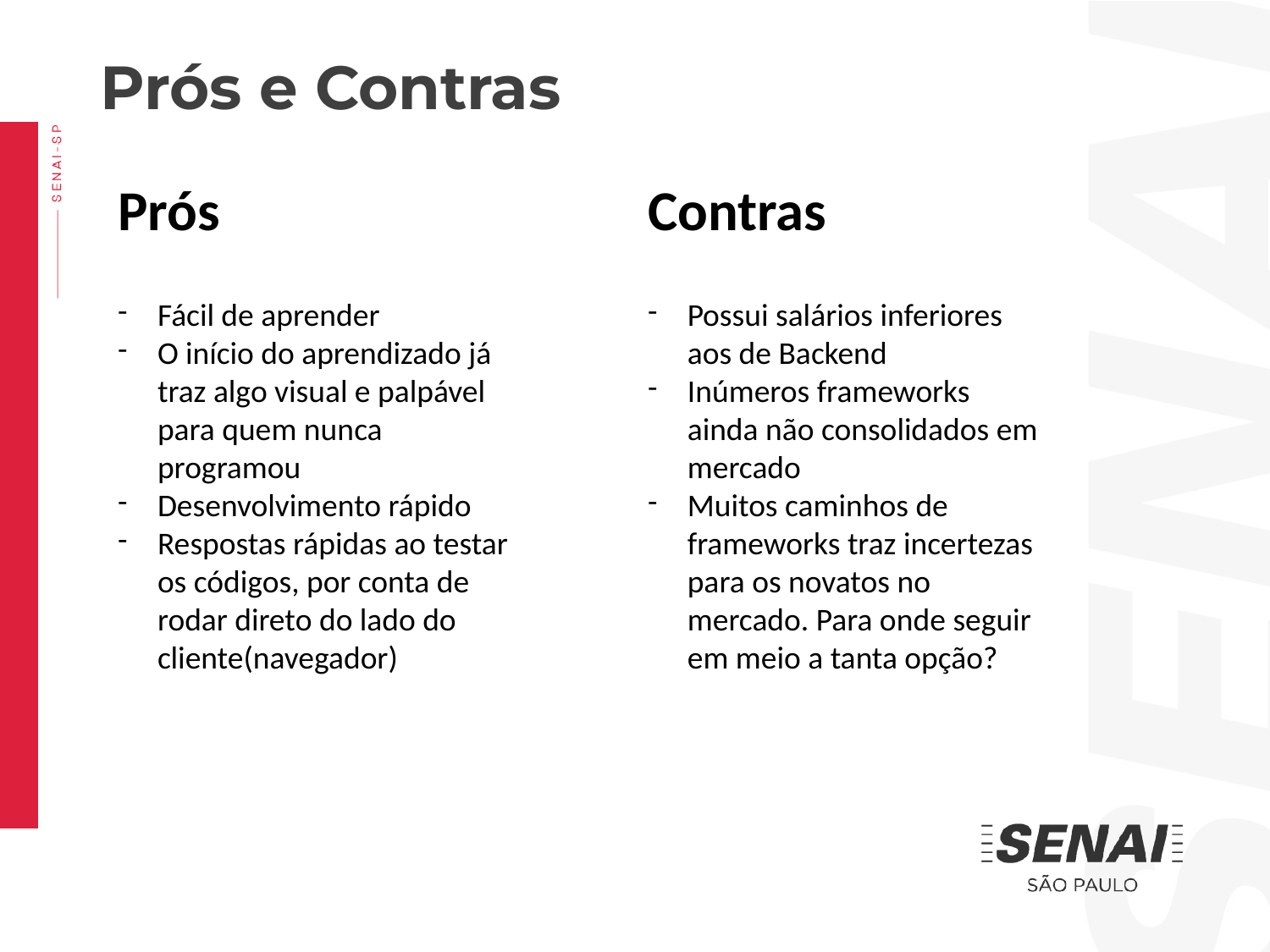

Prós e Contras
Prós
Contras
Fácil de aprender
O início do aprendizado já traz algo visual e palpável para quem nunca programou
Desenvolvimento rápido
Respostas rápidas ao testar os códigos, por conta de rodar direto do lado do cliente(navegador)
Possui salários inferiores aos de Backend
Inúmeros frameworks ainda não consolidados em mercado
Muitos caminhos de frameworks traz incertezas para os novatos no mercado. Para onde seguir em meio a tanta opção?